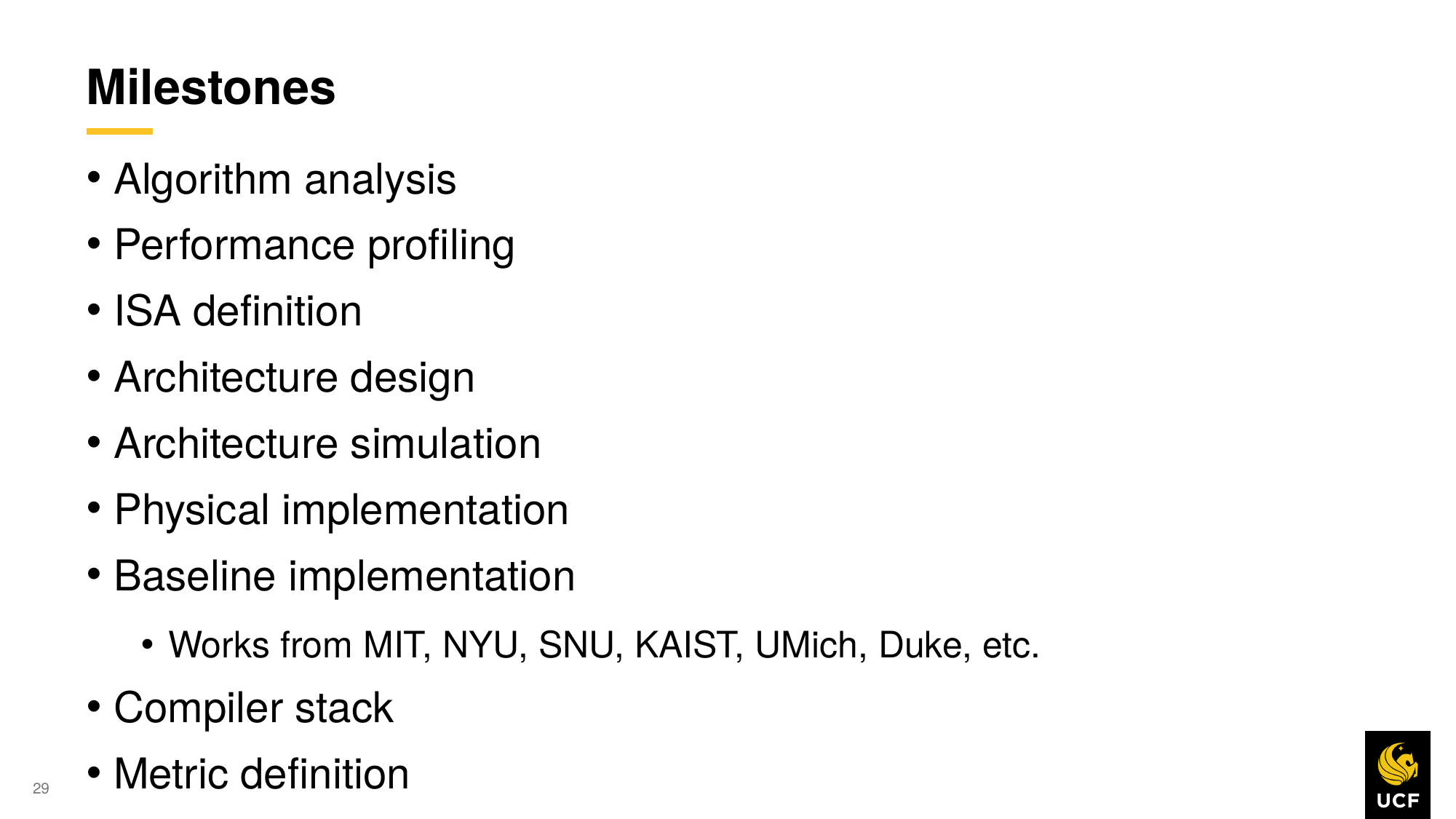

# Milestones
Algorithm analysis
Performance profiling
ISA definition
Architecture design
Architecture simulation
Physical implementation
Baseline implementation
Works from MIT, NYU, SNU, KAIST, UMich, Duke, etc.
Compiler stack
Metric definition